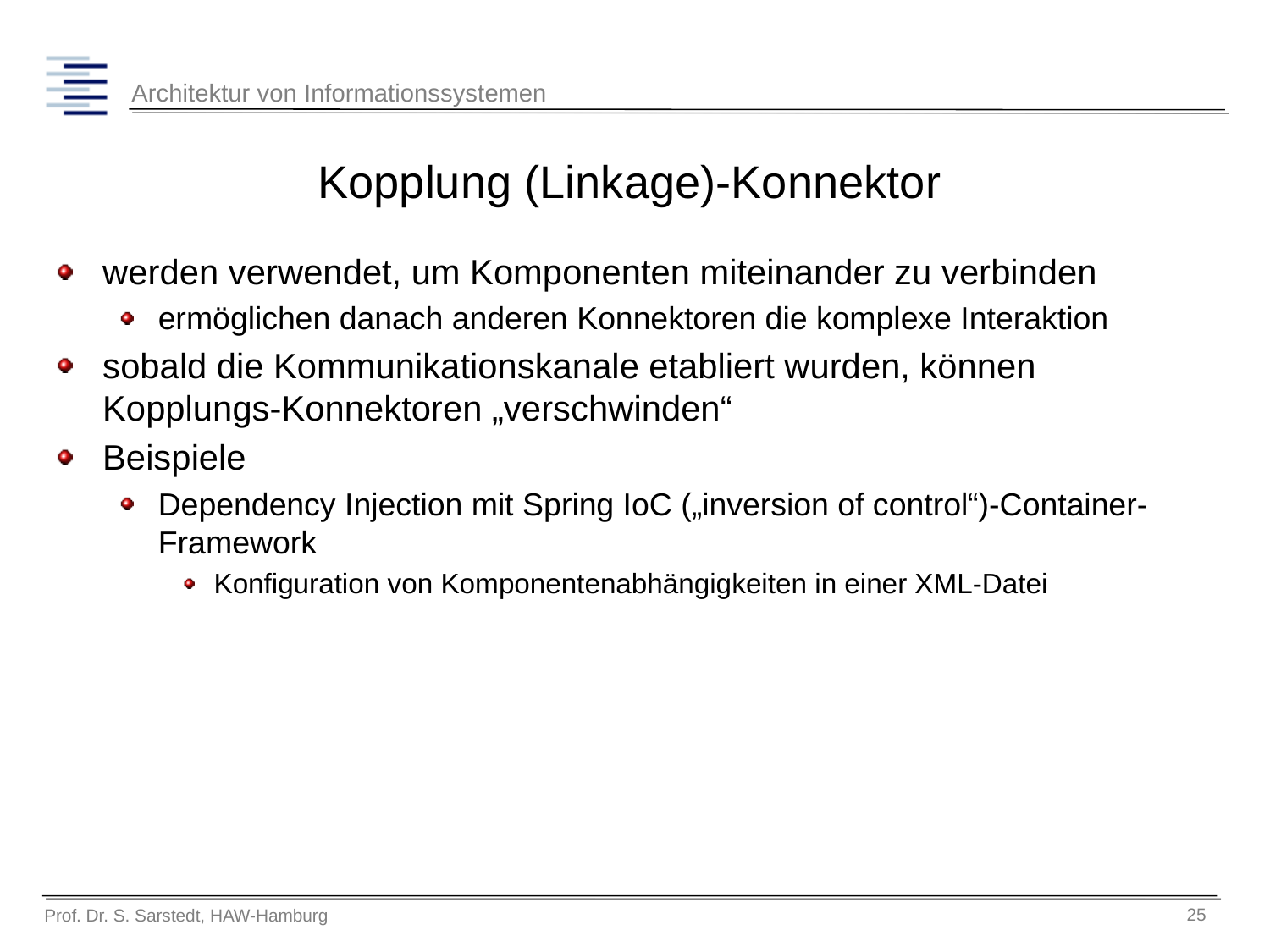

# Kopplung (Linkage)-Konnektor
werden verwendet, um Komponenten miteinander zu verbinden
ermöglichen danach anderen Konnektoren die komplexe Interaktion
sobald die Kommunikationskanale etabliert wurden, können Kopplungs-Konnektoren „verschwinden“
Beispiele
Dependency Injection mit Spring IoC („inversion of control“)-Container-Framework
Konfiguration von Komponentenabhängigkeiten in einer XML-Datei